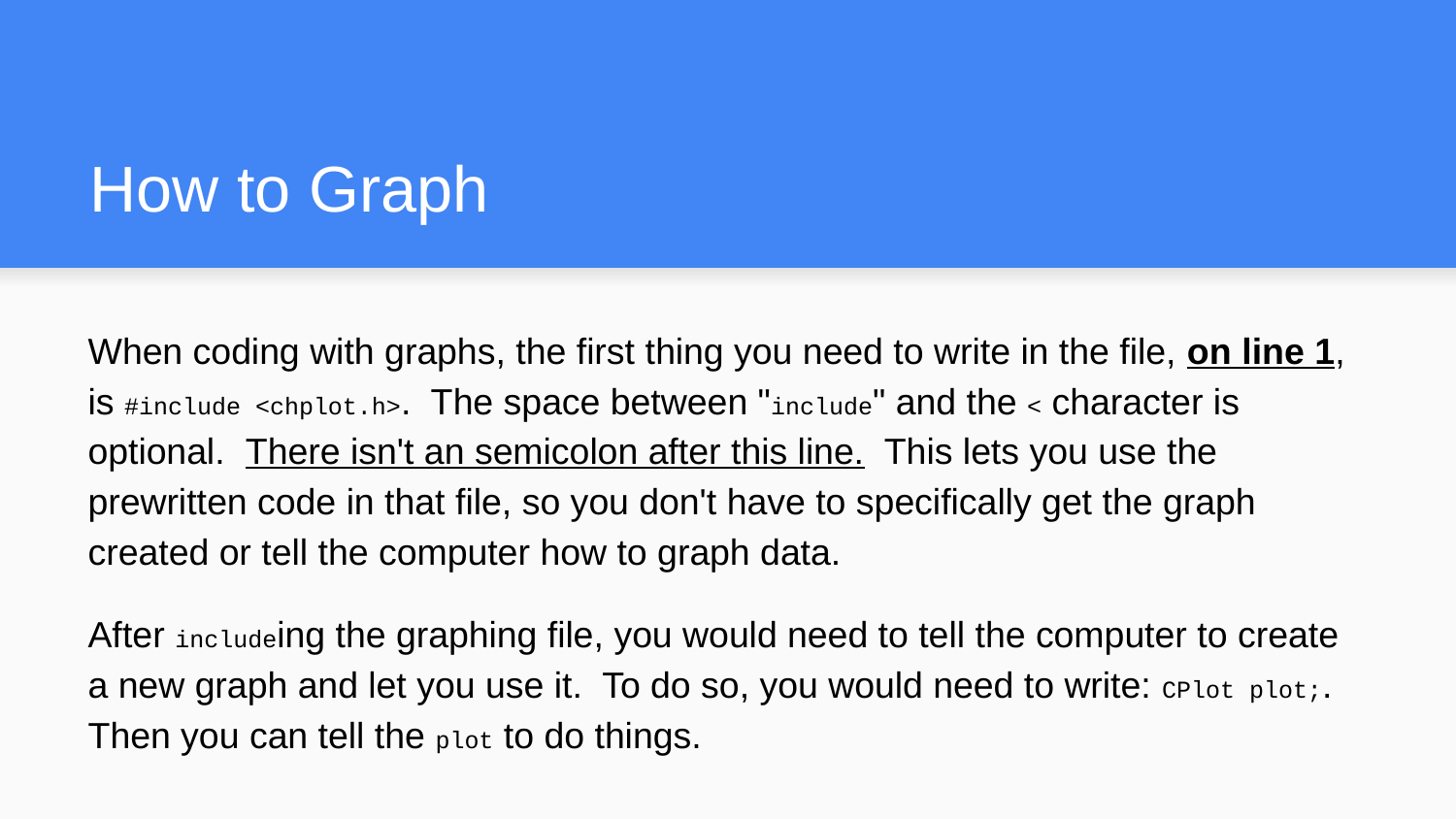

# How to Graph
When coding with graphs, the first thing you need to write in the file, on line 1, is #include <chplot.h>.  The space between "include" and the < character is optional.  There isn't an semicolon after this line.  This lets you use the prewritten code in that file, so you don't have to specifically get the graph created or tell the computer how to graph data.
After includeing the graphing file, you would need to tell the computer to create a new graph and let you use it.  To do so, you would need to write: CPlot plot;.  Then you can tell the plot to do things.